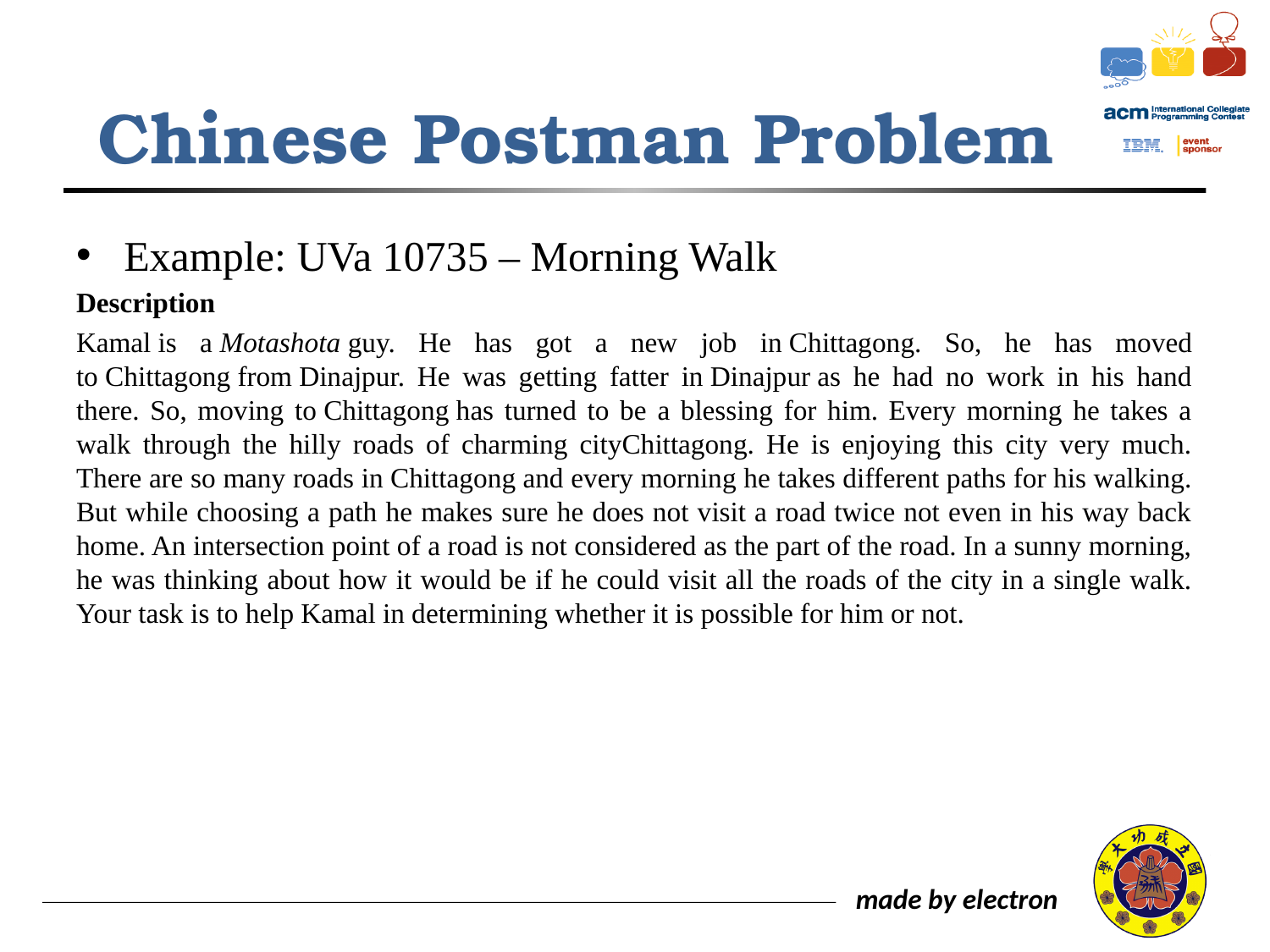

# Chinese Postman Problem
Example: UVa 10735 – Morning Walk
Description
Kamal is a Motashota guy. He has got a new job in Chittagong. So, he has moved to Chittagong from Dinajpur. He was getting fatter in Dinajpur as he had no work in his hand there. So, moving to Chittagong has turned to be a blessing for him. Every morning he takes a walk through the hilly roads of charming cityChittagong. He is enjoying this city very much. There are so many roads in Chittagong and every morning he takes different paths for his walking. But while choosing a path he makes sure he does not visit a road twice not even in his way back home. An intersection point of a road is not considered as the part of the road. In a sunny morning, he was thinking about how it would be if he could visit all the roads of the city in a single walk. Your task is to help Kamal in determining whether it is possible for him or not.